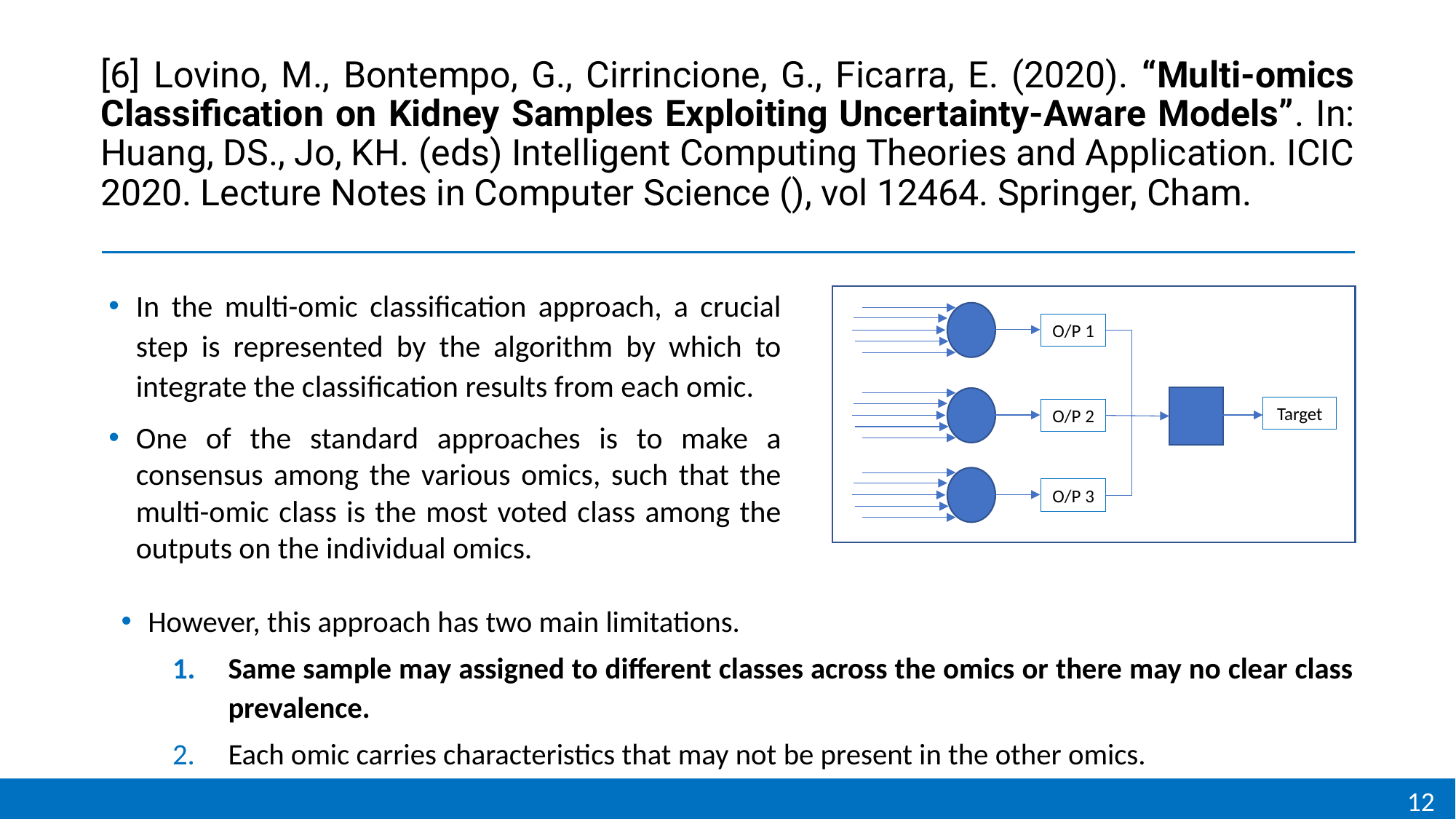

# [6] Lovino, M., Bontempo, G., Cirrincione, G., Ficarra, E. (2020). “Multi-omics Classification on Kidney Samples Exploiting Uncertainty-Aware Models”. In: Huang, DS., Jo, KH. (eds) Intelligent Computing Theories and Application. ICIC 2020. Lecture Notes in Computer Science (), vol 12464. Springer, Cham.
In the multi-omic classification approach, a crucial step is represented by the algorithm by which to integrate the classification results from each omic.
One of the standard approaches is to make a consensus among the various omics, such that the multi-omic class is the most voted class among the outputs on the individual omics.

O/P 1

Target
O/P 2

O/P 3
However, this approach has two main limitations.
Same sample may assigned to different classes across the omics or there may no clear class prevalence.
Each omic carries characteristics that may not be present in the other omics.

12